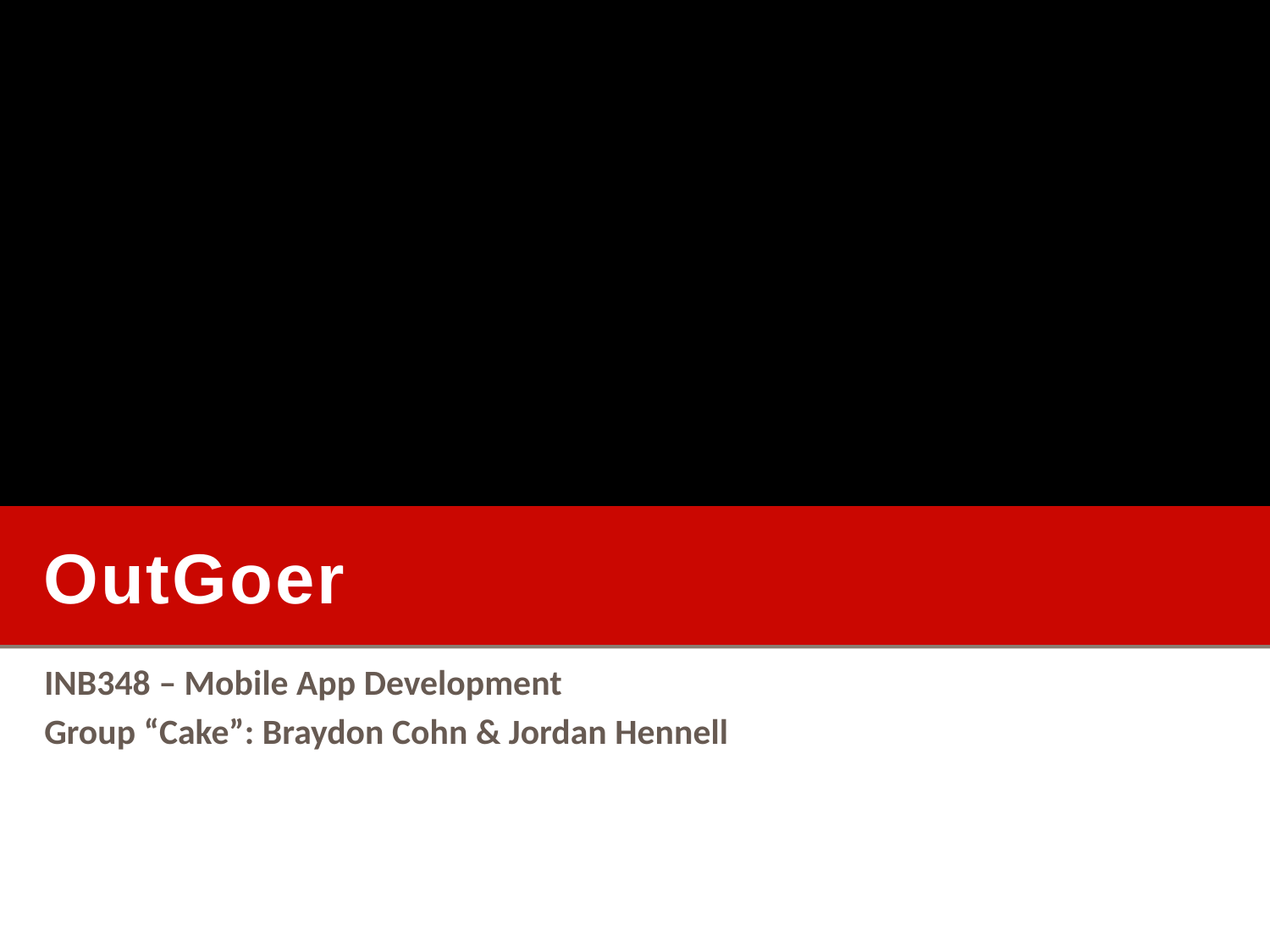

# OutGoer
INB348 – Mobile App Development
Group “Cake”: Braydon Cohn & Jordan Hennell